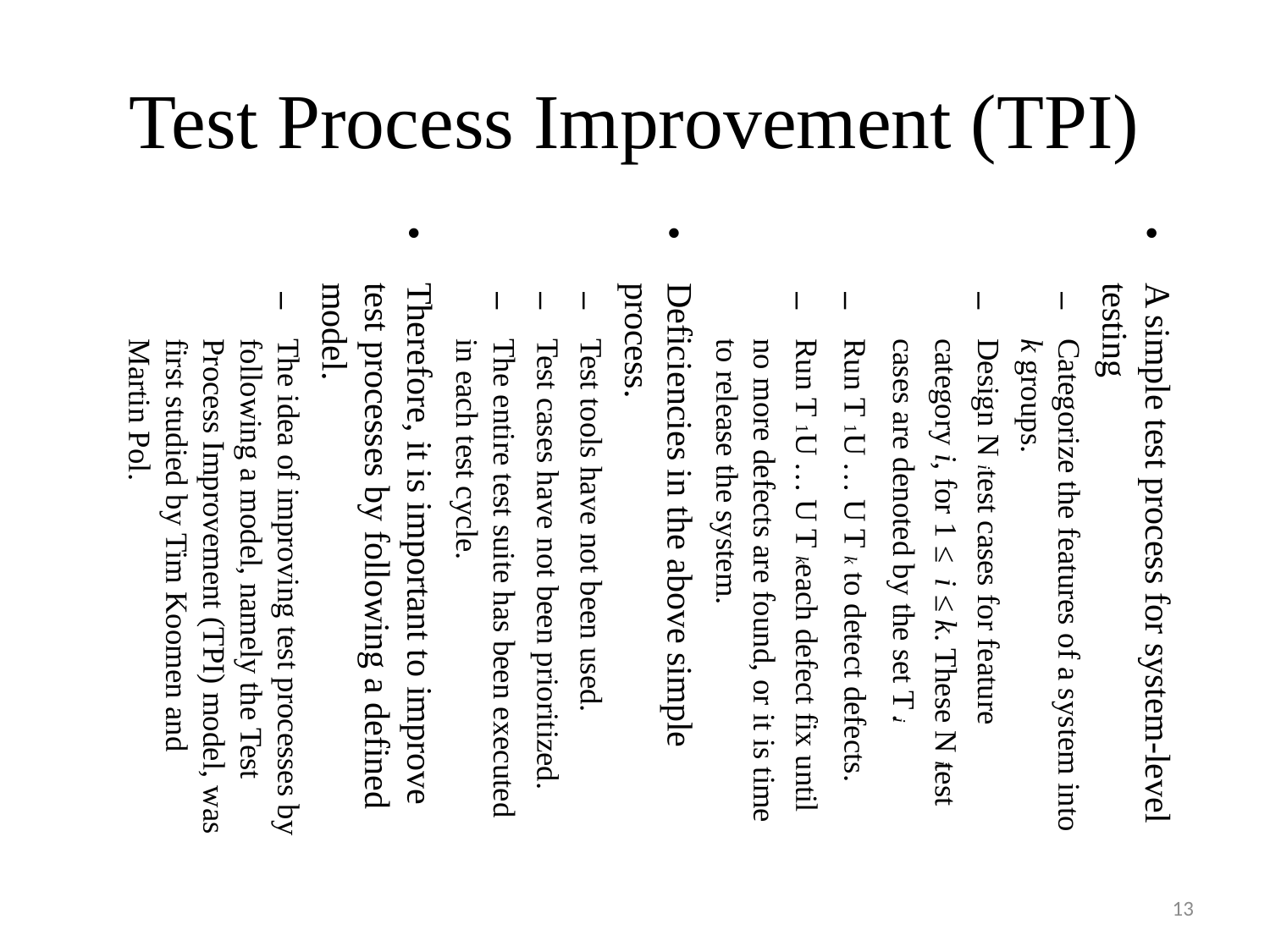

Test Process Improvement (TPI)
A simple test process for system-level testing
Categorize the features of a system into k groups.
Design Ni test cases for feature category i, for 1 ≤  i ≤ k. These Ni test cases are denoted by the set Ti.
Run T1 U … U Tk  to detect defects.
Run T1 U … U Tk each defect fix until no more defects are found, or it is time to release the system.
Deficiencies in the above simple process.
Test tools have not been used.
Test cases have not been prioritized.
The entire test suite has been executed in each test cycle.
Therefore, it is important to improve test processes by following a defined model.
The idea of improving test processes by following a model, namely the Test Process Improvement (TPI) model, was first studied by Tim Koomen and Martin Pol.

13